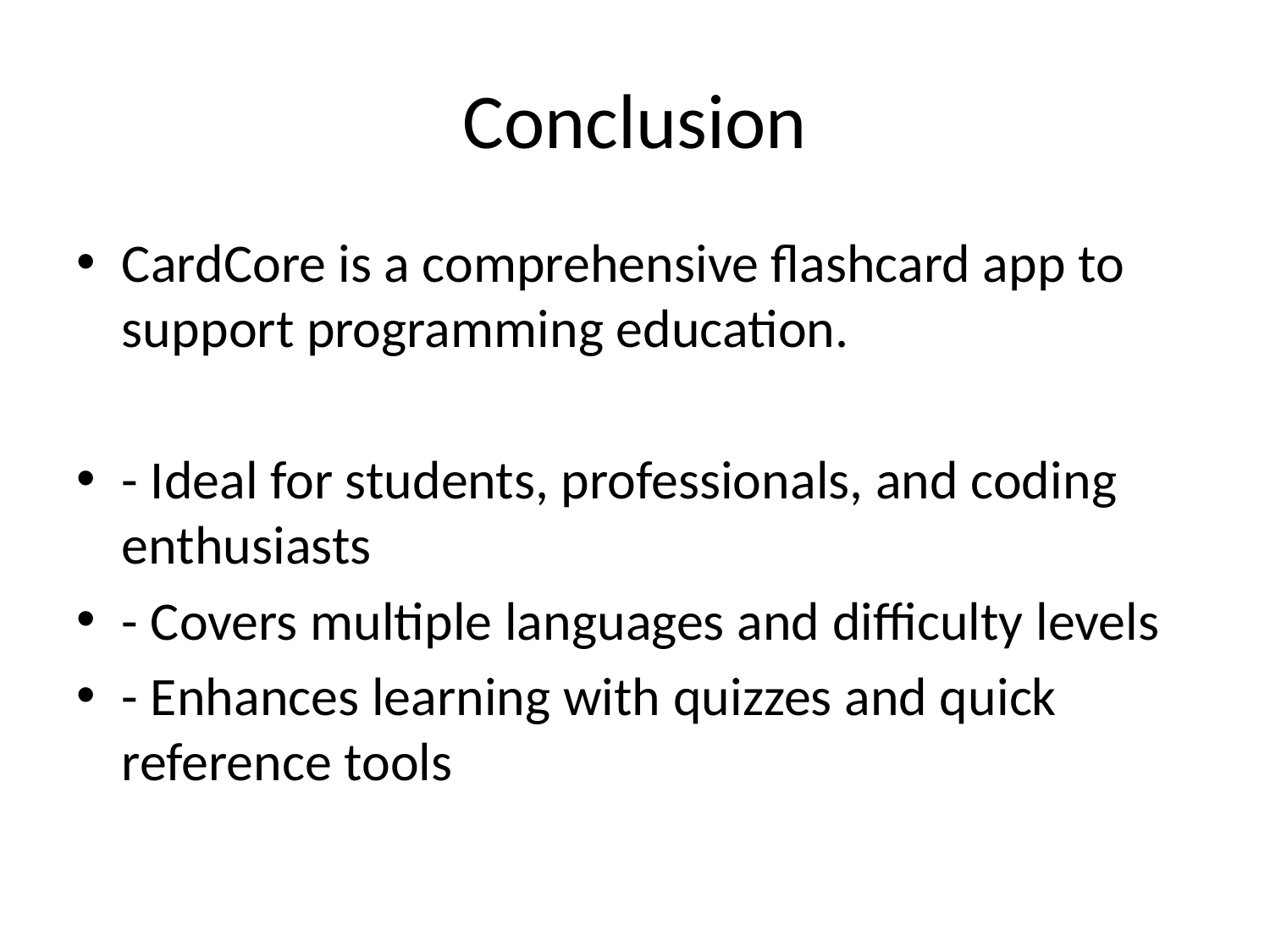

# Conclusion
CardCore is a comprehensive flashcard app to support programming education.

- Ideal for students, professionals, and coding enthusiasts
- Covers multiple languages and difficulty levels
- Enhances learning with quizzes and quick reference tools